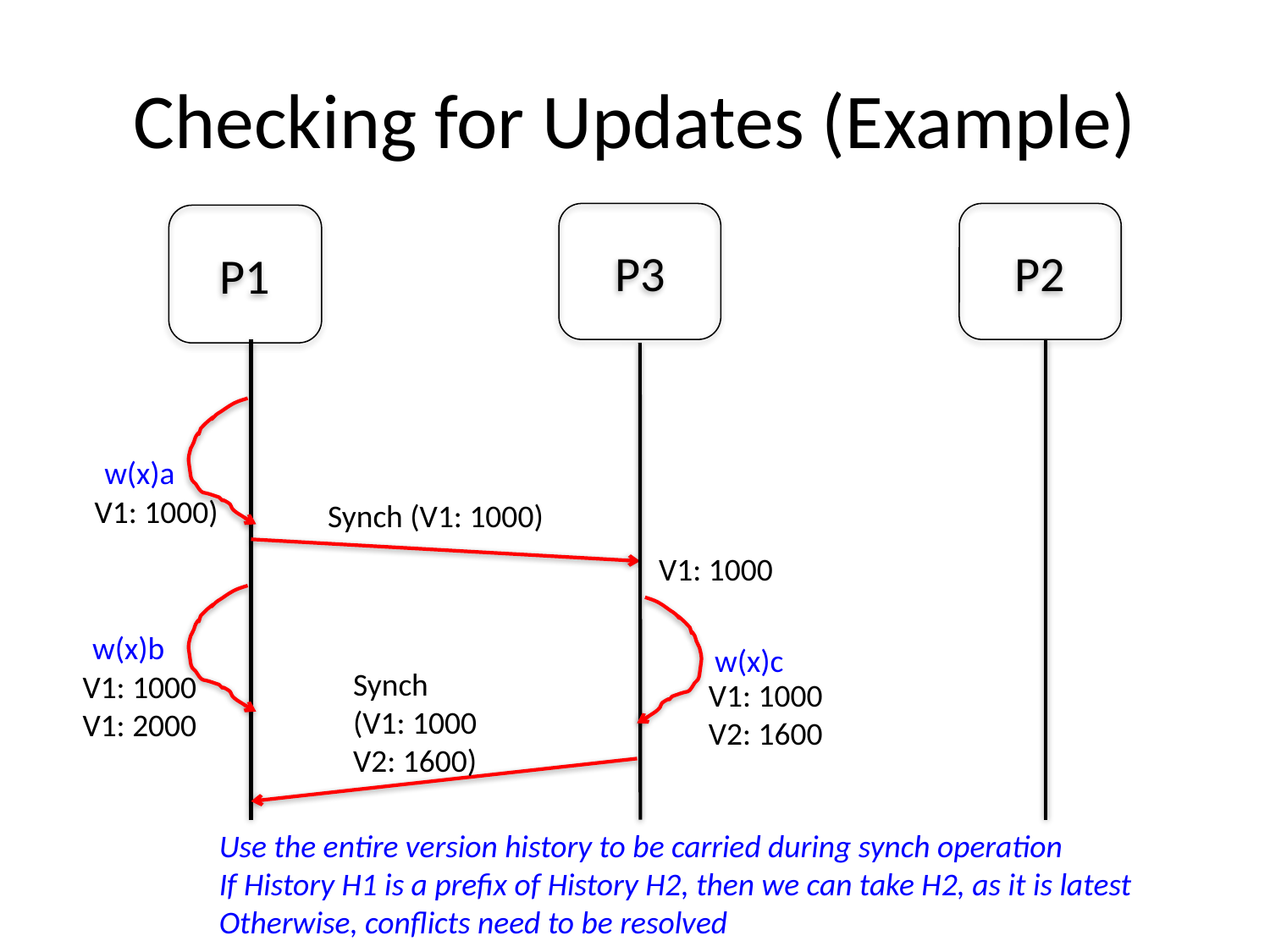

# Checking for Updates (Example)
P3
P2
P1

w(x)a
V1: 1000)
Synch (V1: 1000)
V1: 1000

w(x)b
w(x)c
Synch
(V1: 1000
V2: 1600)
V1: 1000
V1: 2000
V1: 1000
V2: 1600
Use the entire version history to be carried during synch operation
If History H1 is a prefix of History H2, then we can take H2, as it is latest
Otherwise, conflicts need to be resolved